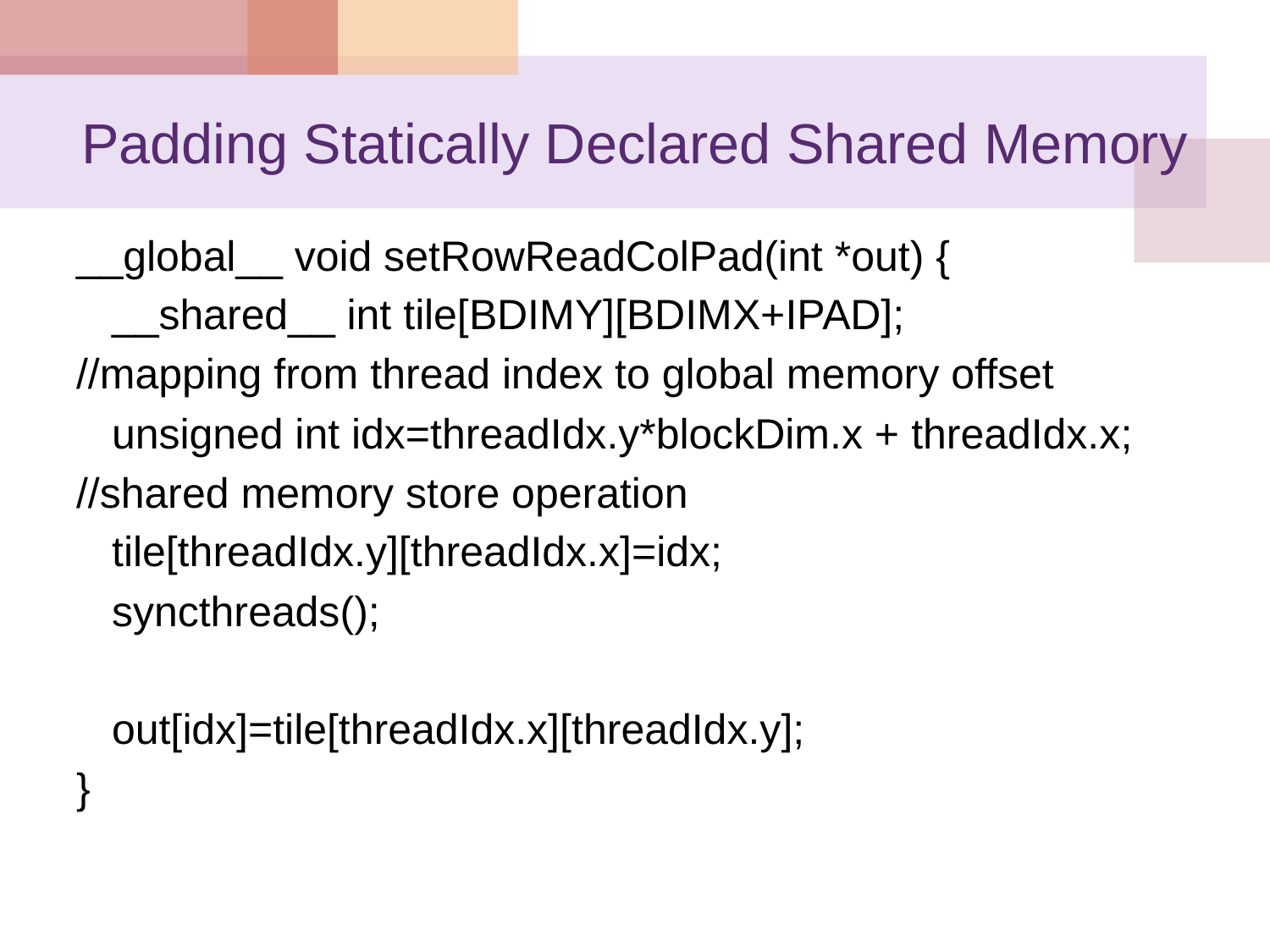

# Padding Statically Declared Shared Memory
__global__ void setRowReadColPad(int *out) {
   __shared__ int tile[BDIMY][BDIMX+IPAD];
//mapping from thread index to global memory offset
   unsigned int idx=threadIdx.y*blockDim.x + threadIdx.x;
//shared memory store operation
   tile[threadIdx.y][threadIdx.x]=idx;
   syncthreads();

   out[idx]=tile[threadIdx.x][threadIdx.y];
}